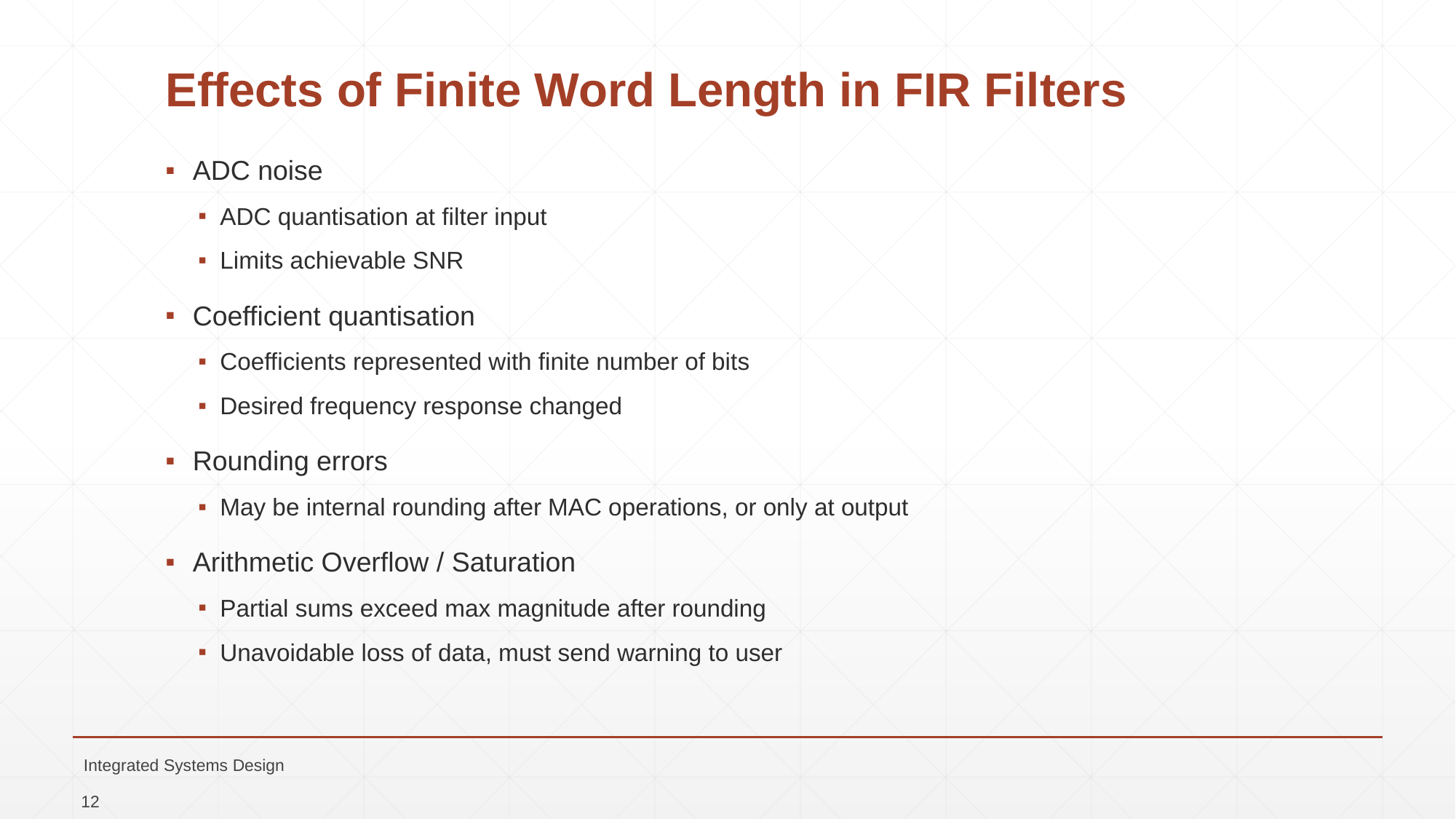

# Effects of Finite Word Length in FIR Filters
ADC noise
ADC quantisation at filter input
Limits achievable SNR
Coefficient quantisation
Coefficients represented with finite number of bits
Desired frequency response changed
Rounding errors
May be internal rounding after MAC operations, or only at output
Arithmetic Overflow / Saturation
Partial sums exceed max magnitude after rounding
Unavoidable loss of data, must send warning to user

Integrated Systems Design
12